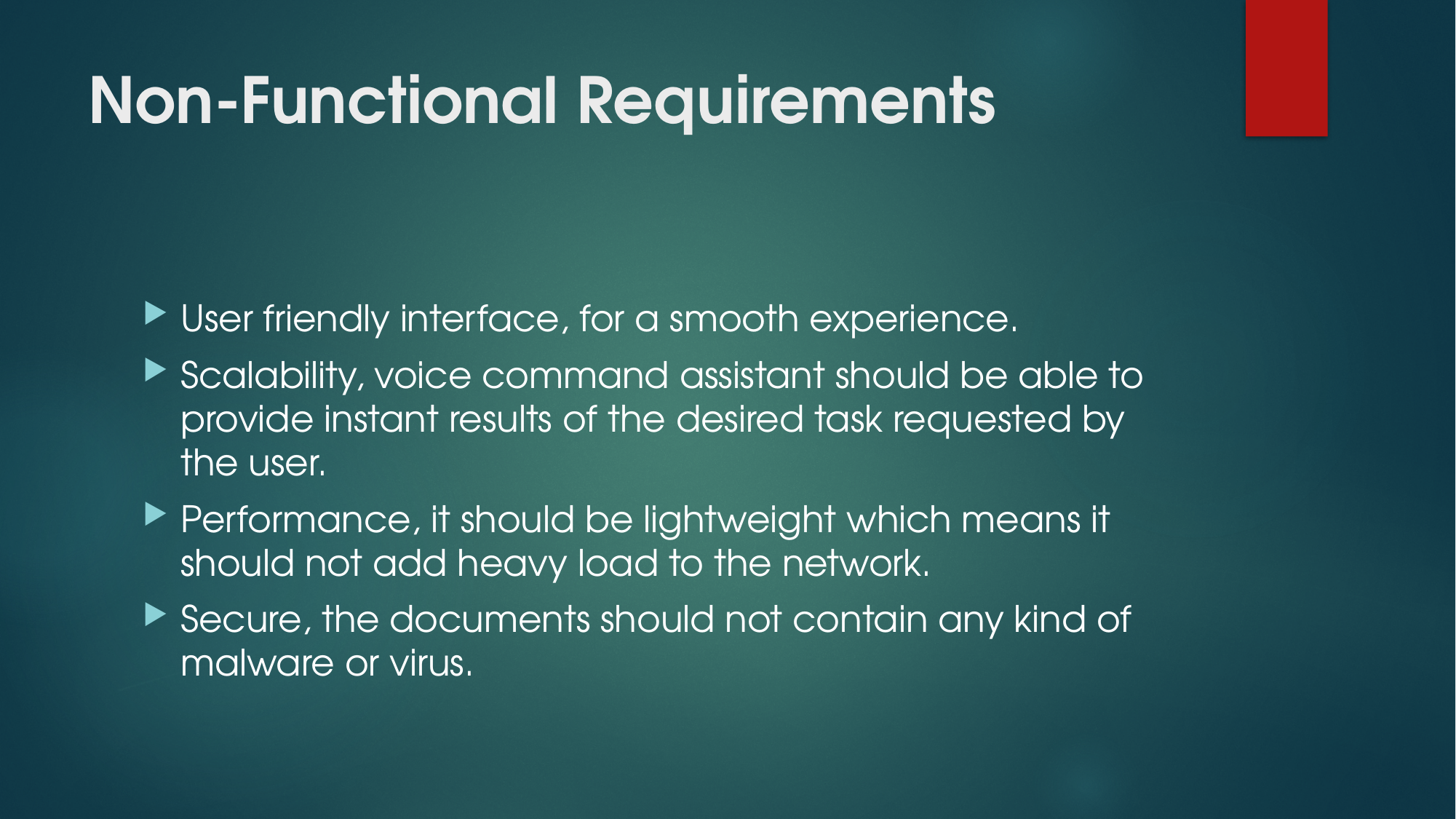

# Non-Functional Requirements

User friendly interface, for a smooth experience.
Scalability, voice command assistant should be able to provide instant results of the desired task requested by the user.
Performance, it should be lightweight which means it should not add heavy load to the network.
Secure, the documents should not contain any kind of malware or virus.